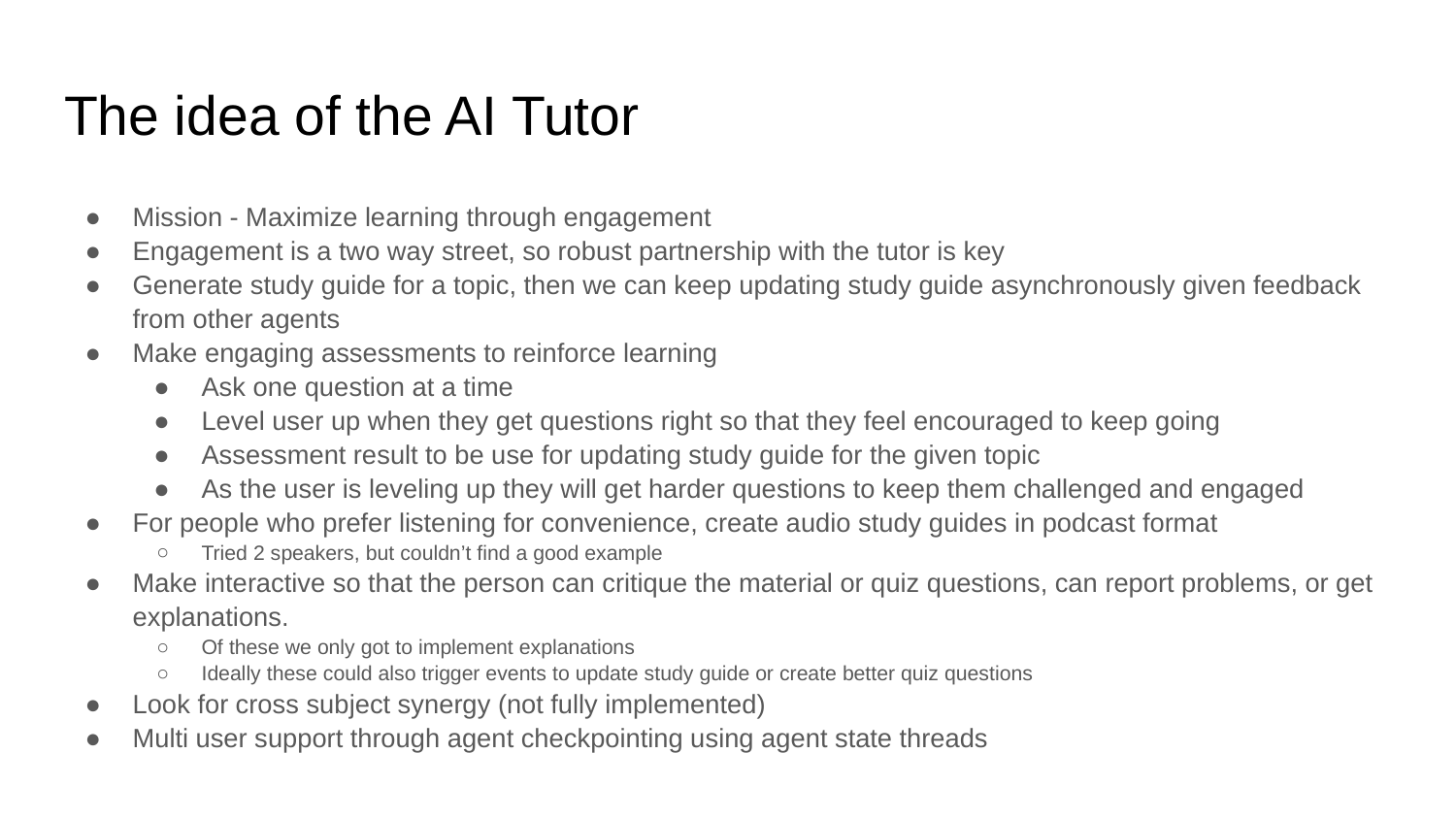

# The idea of the AI Tutor
Mission - Maximize learning through engagement
Engagement is a two way street, so robust partnership with the tutor is key
Generate study guide for a topic, then we can keep updating study guide asynchronously given feedback from other agents
Make engaging assessments to reinforce learning
Ask one question at a time
Level user up when they get questions right so that they feel encouraged to keep going
Assessment result to be use for updating study guide for the given topic
As the user is leveling up they will get harder questions to keep them challenged and engaged
For people who prefer listening for convenience, create audio study guides in podcast format
Tried 2 speakers, but couldn’t find a good example
Make interactive so that the person can critique the material or quiz questions, can report problems, or get explanations.
Of these we only got to implement explanations
Ideally these could also trigger events to update study guide or create better quiz questions
Look for cross subject synergy (not fully implemented)
Multi user support through agent checkpointing using agent state threads